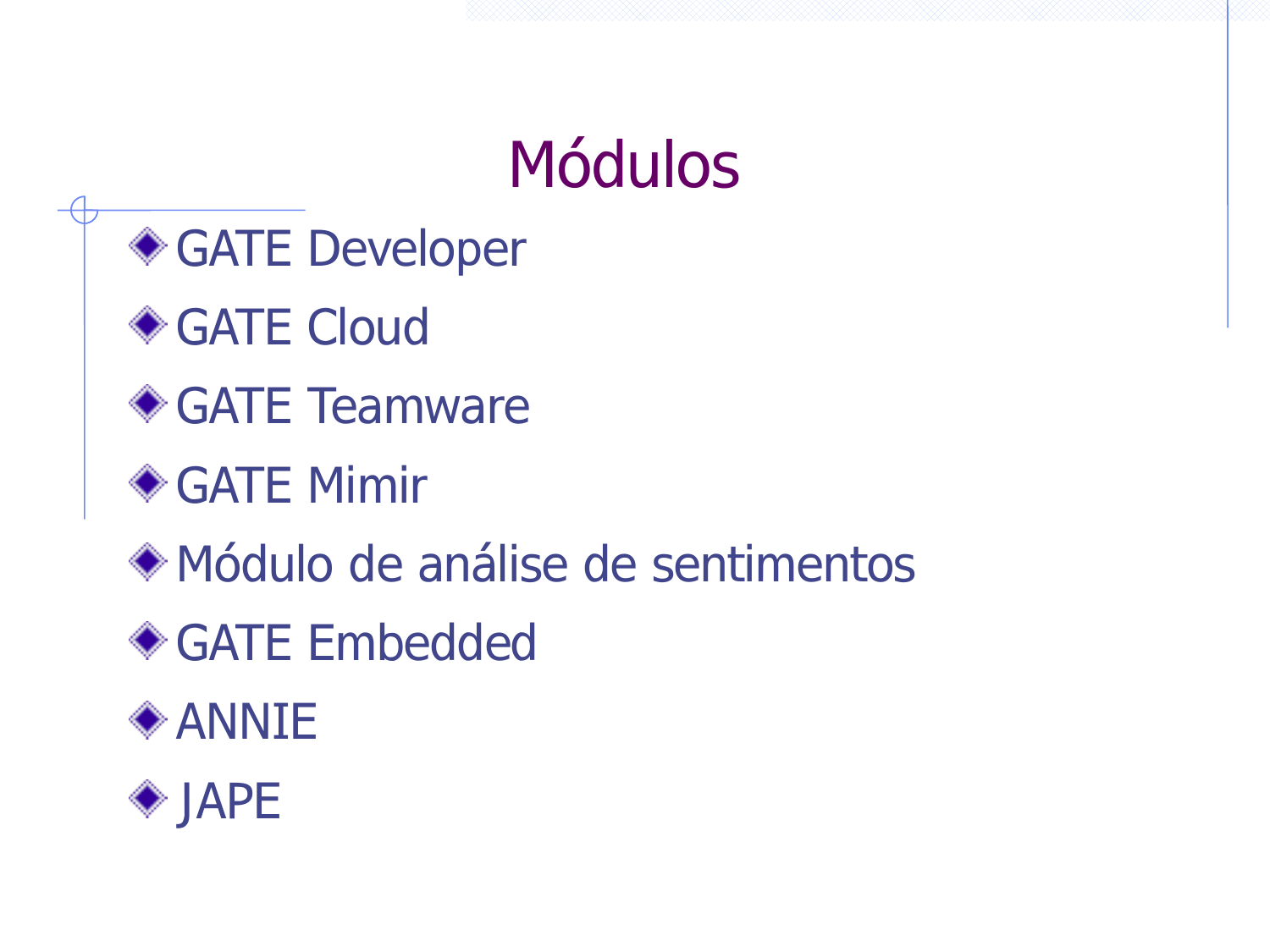

Módulos
GATE Developer
GATE Cloud
GATE Teamware
GATE Mimir
Módulo de análise de sentimentos
GATE Embedded
ANNIE
JAPE